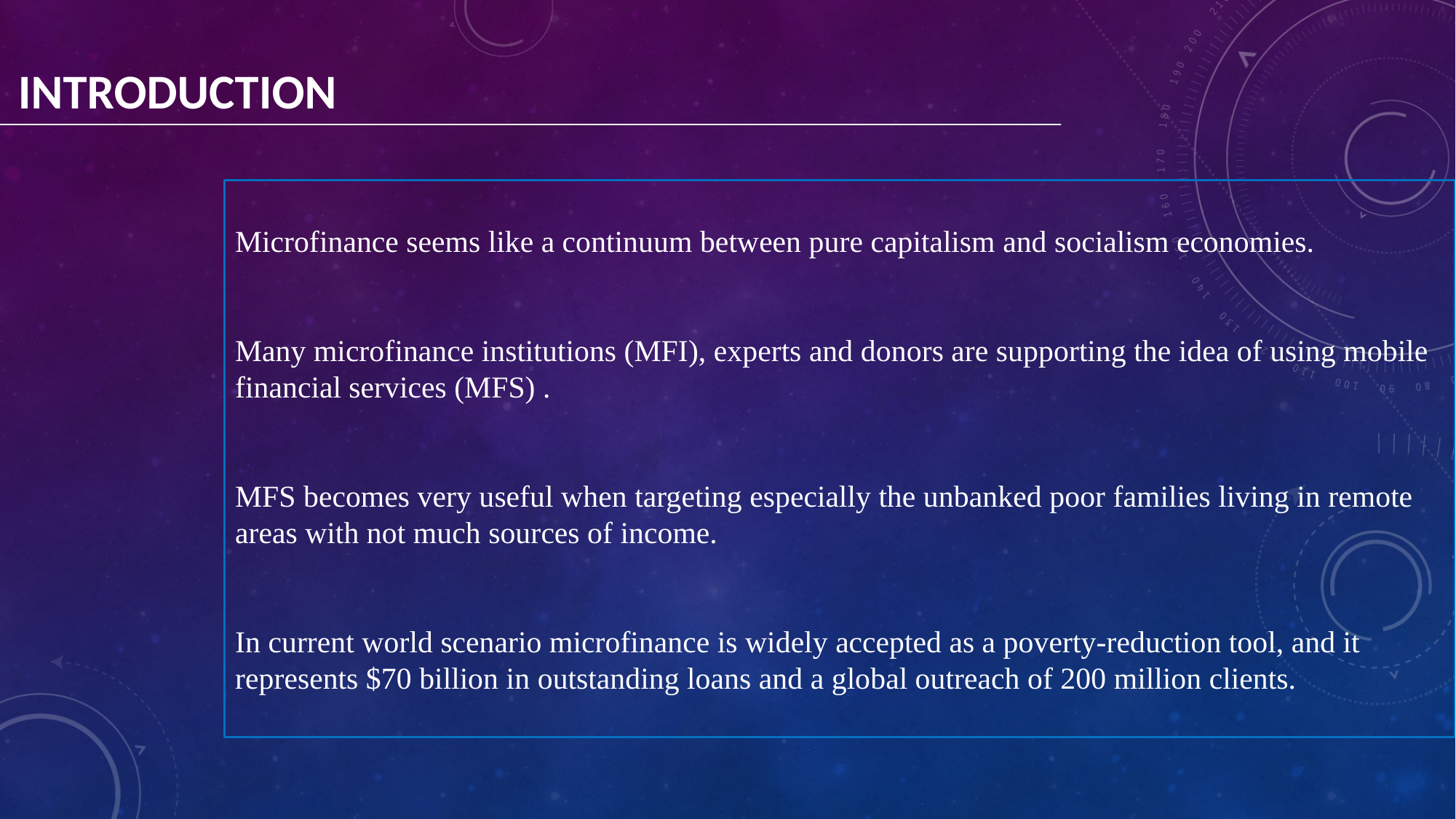

INTRODUCTION

Microfinance seems like a continuum between pure capitalism and socialism economies.

Many microfinance institutions (MFI), experts and donors are supporting the idea of using mobile financial services (MFS) .

MFS becomes very useful when targeting especially the unbanked poor families living in remote areas with not much sources of income.

In current world scenario microfinance is widely accepted as a poverty-reduction tool, and it represents $70 billion in outstanding loans and a global outreach of 200 million clients.